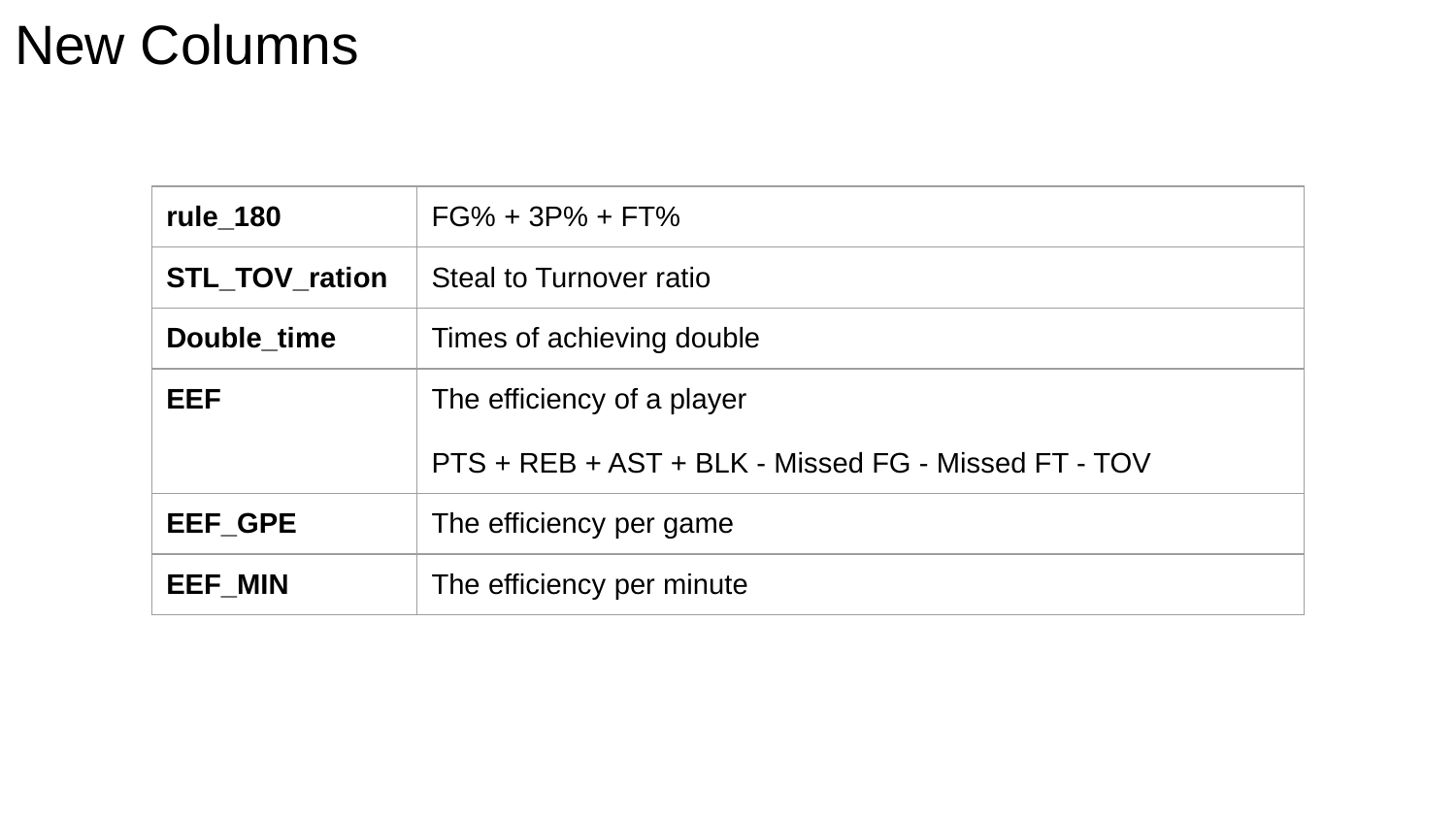

# New Columns
| rule\_180 | FG% + 3P% + FT% |
| --- | --- |
| STL\_TOV\_ration | Steal to Turnover ratio |
| Double\_time | Times of achieving double |
| EEF | The efficiency of a player PTS + REB + AST + BLK - Missed FG - Missed FT - TOV |
| EEF\_GPE | The efficiency per game |
| EEF\_MIN | The efficiency per minute |